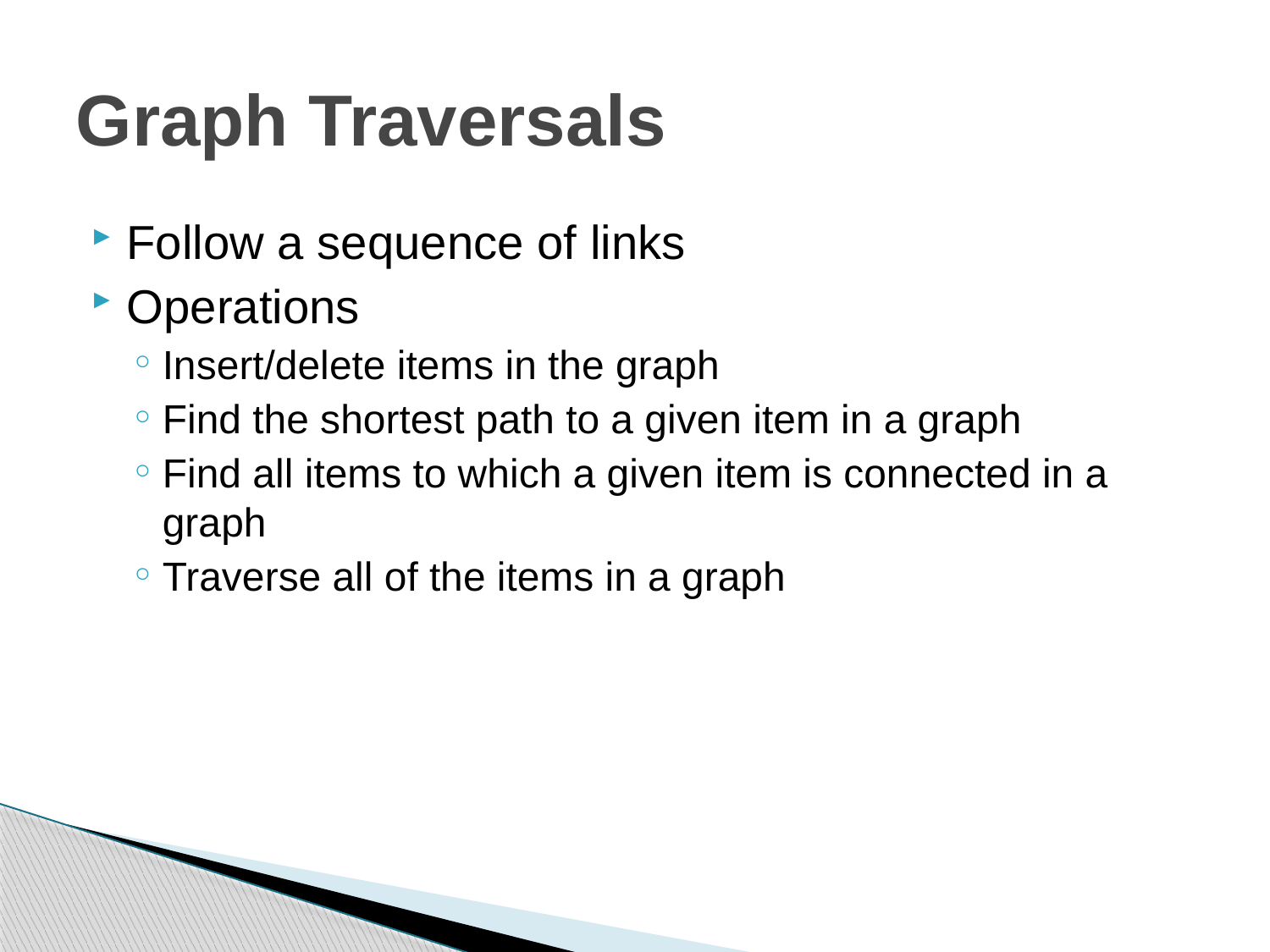

# Graph Traversals
Follow a sequence of links
Operations
Insert/delete items in the graph
Find the shortest path to a given item in a graph
Find all items to which a given item is connected in a graph
Traverse all of the items in a graph